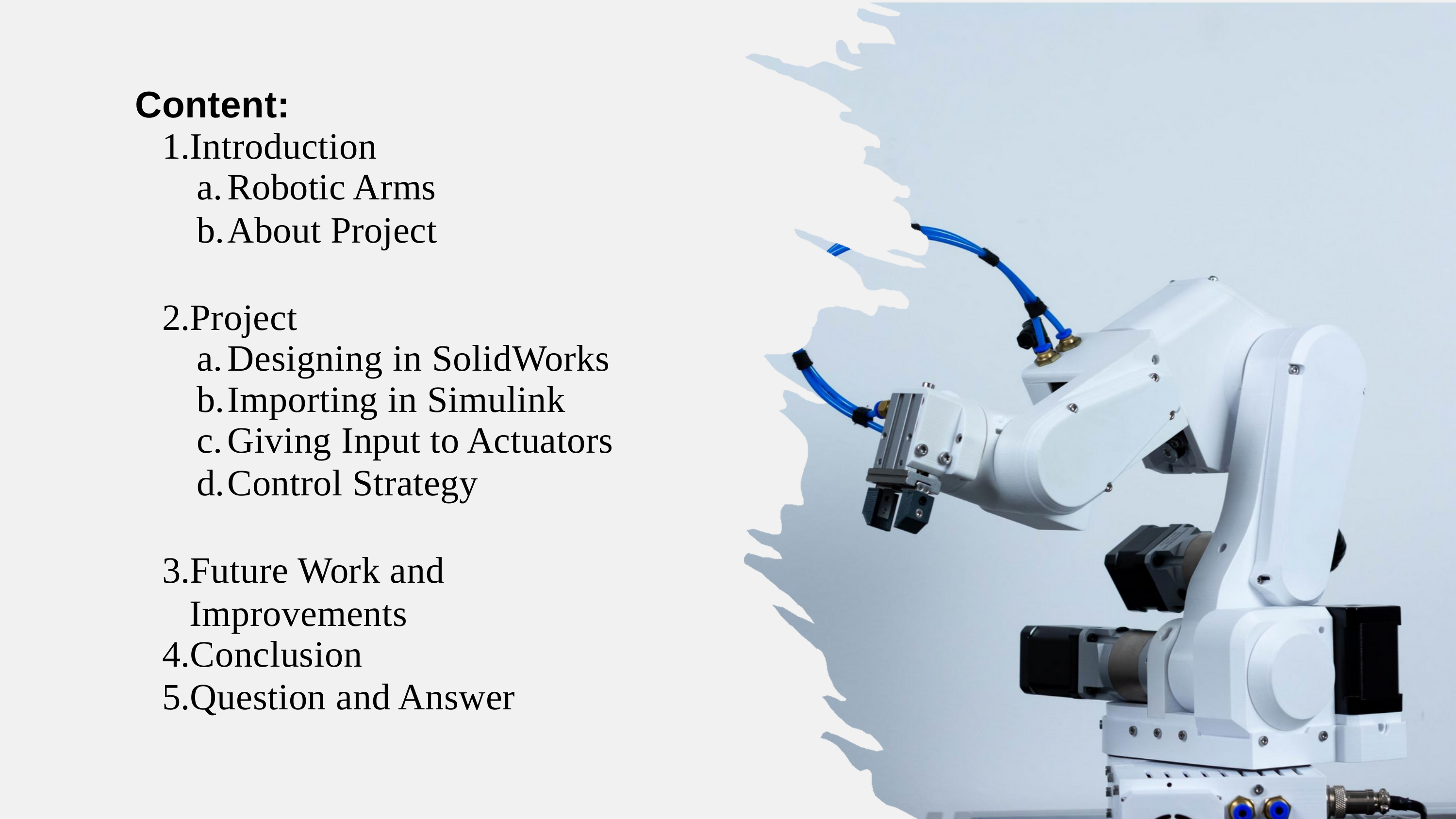

Content:
Introduction
Robotic Arms
About Project

Project
Designing in SolidWorks
Importing in Simulink
Giving Input to Actuators
Control Strategy

Future Work and Improvements
Conclusion
Question and Answer